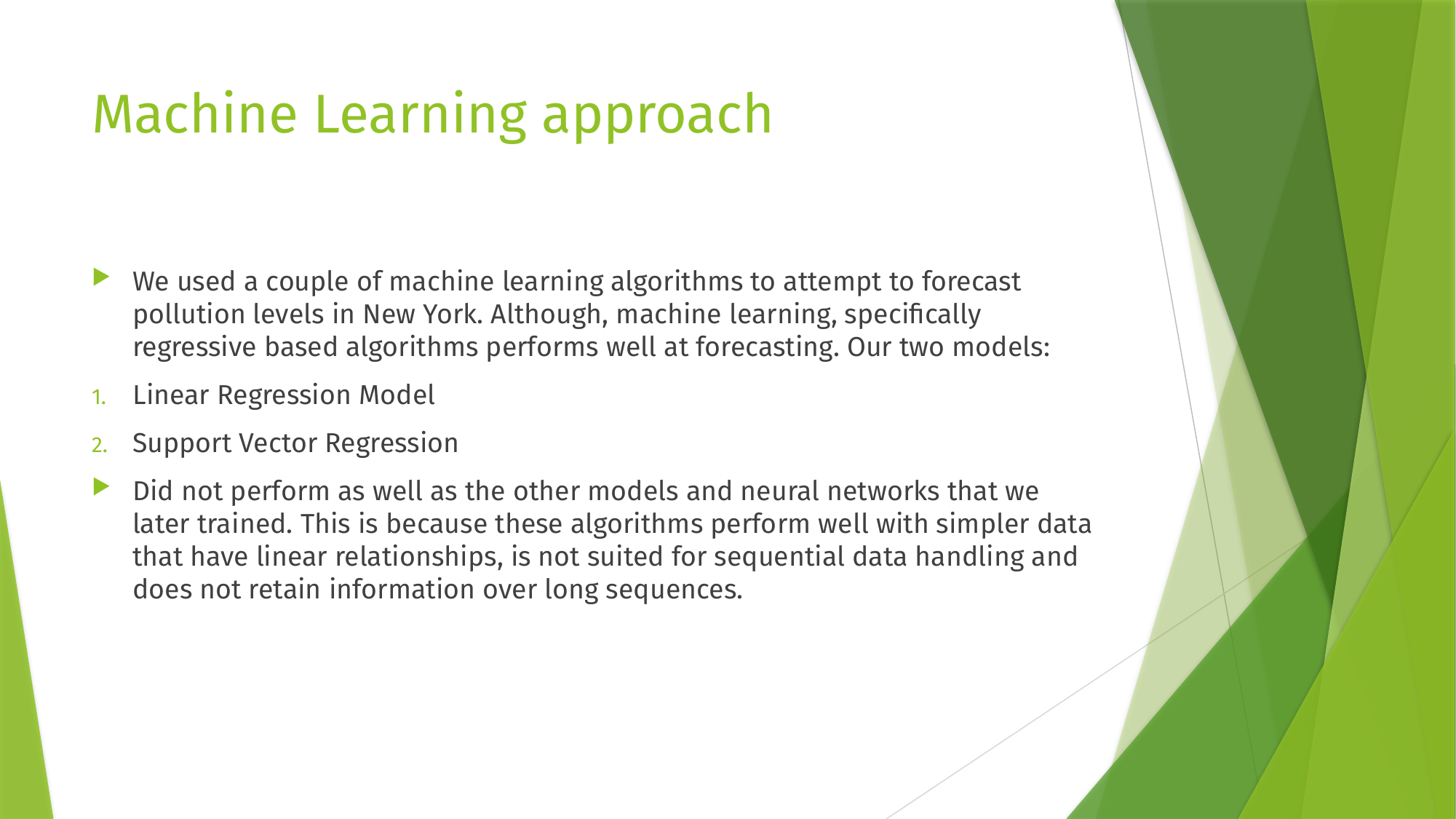

# Machine Learning approach
We used a couple of machine learning algorithms to attempt to forecast pollution levels in New York. Although, machine learning, specifically regressive based algorithms performs well at forecasting. Our two models:
Linear Regression Model
Support Vector Regression
Did not perform as well as the other models and neural networks that we later trained. This is because these algorithms perform well with simpler data that have linear relationships, is not suited for sequential data handling and does not retain information over long sequences.